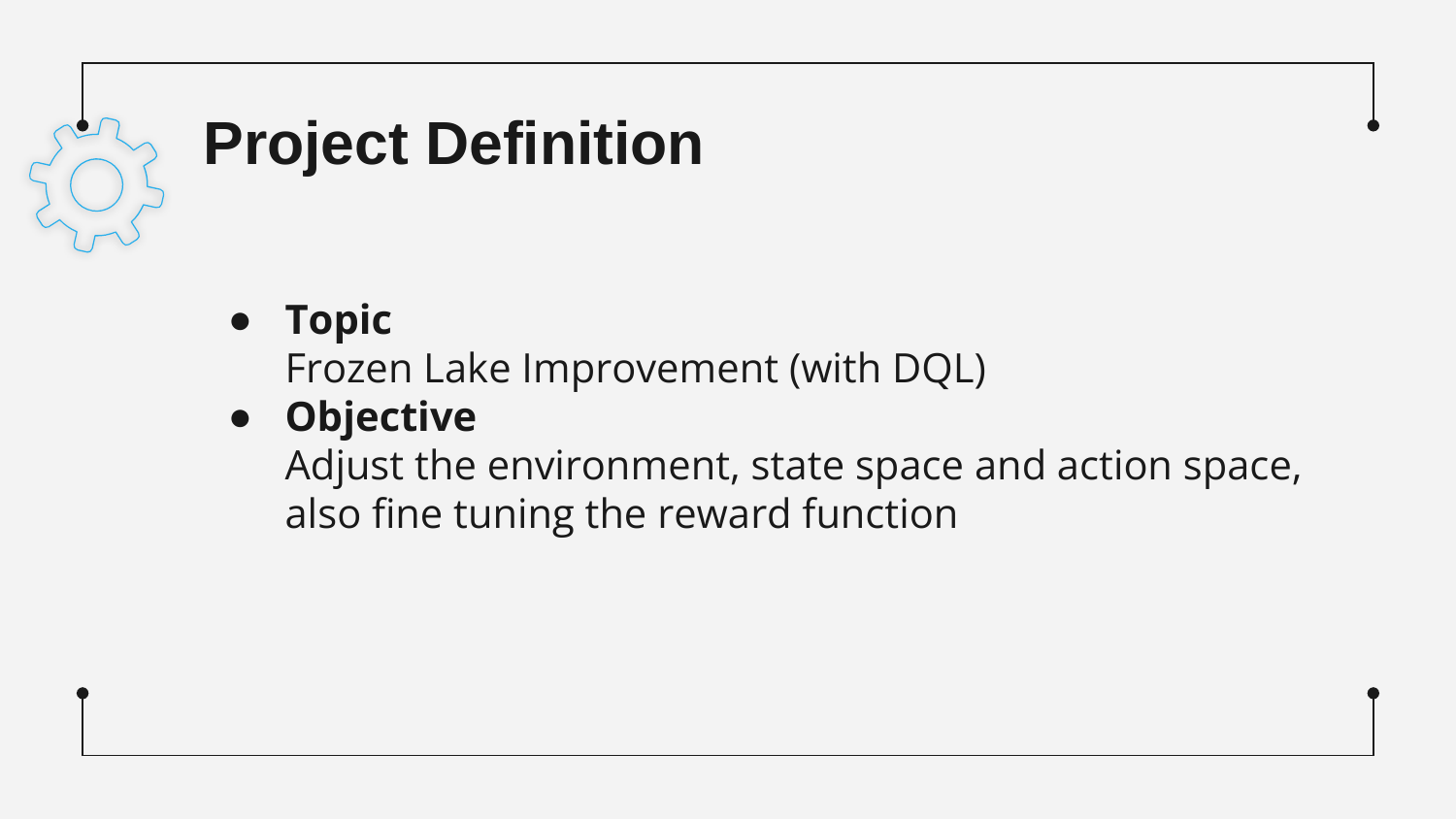

# Project Definition

Topic
Frozen Lake Improvement (with DQL)
Objective
Adjust the environment, state space and action space, also fine tuning the reward function